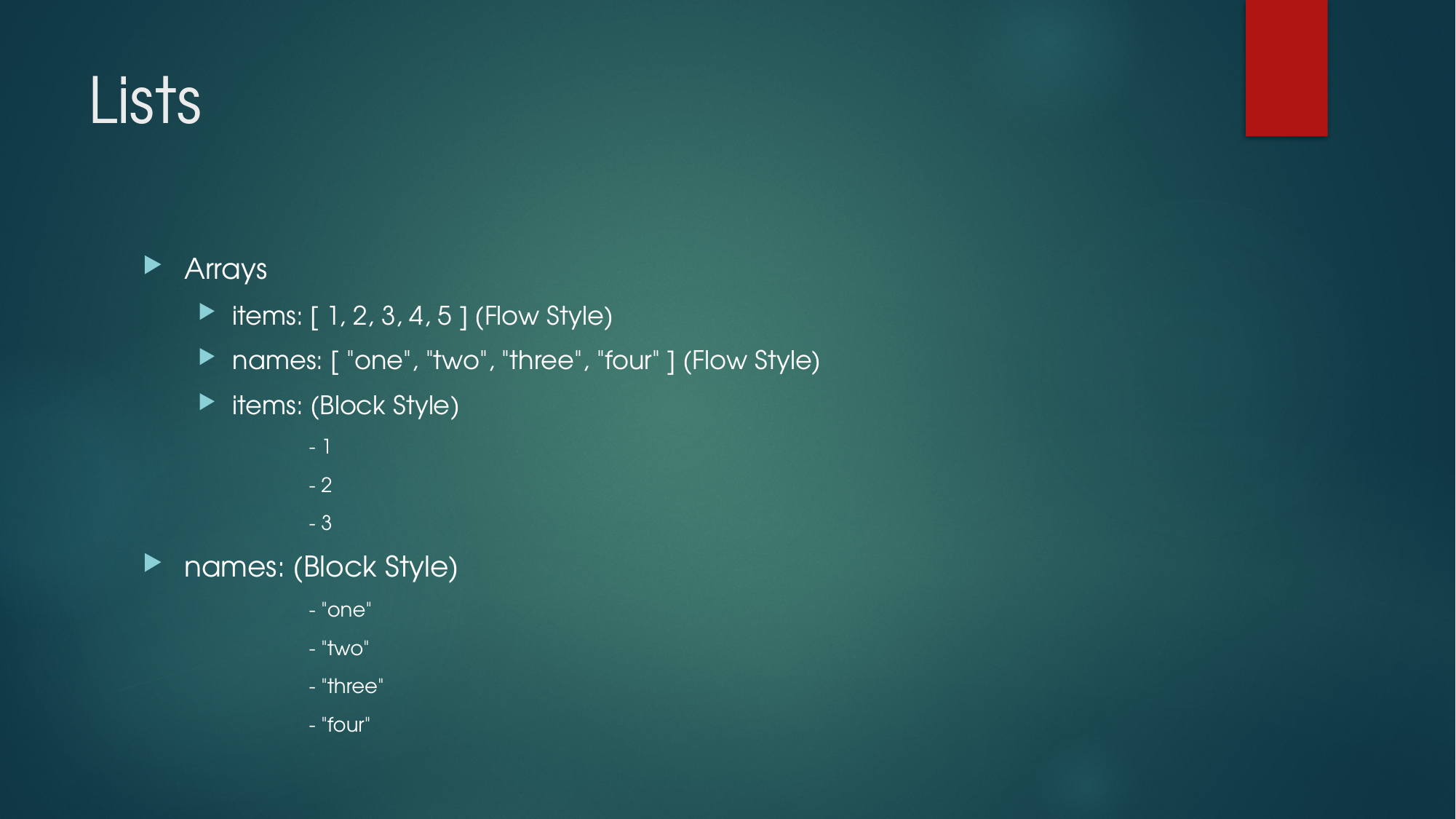

# Lists
Arrays
items: [ 1, 2, 3, 4, 5 ] (Flow Style)
names: [ "one", "two", "three", "four" ] (Flow Style)
items: (Block Style)
- 1
- 2
- 3
names: (Block Style)
- "one"
- "two"
- "three"
- "four"